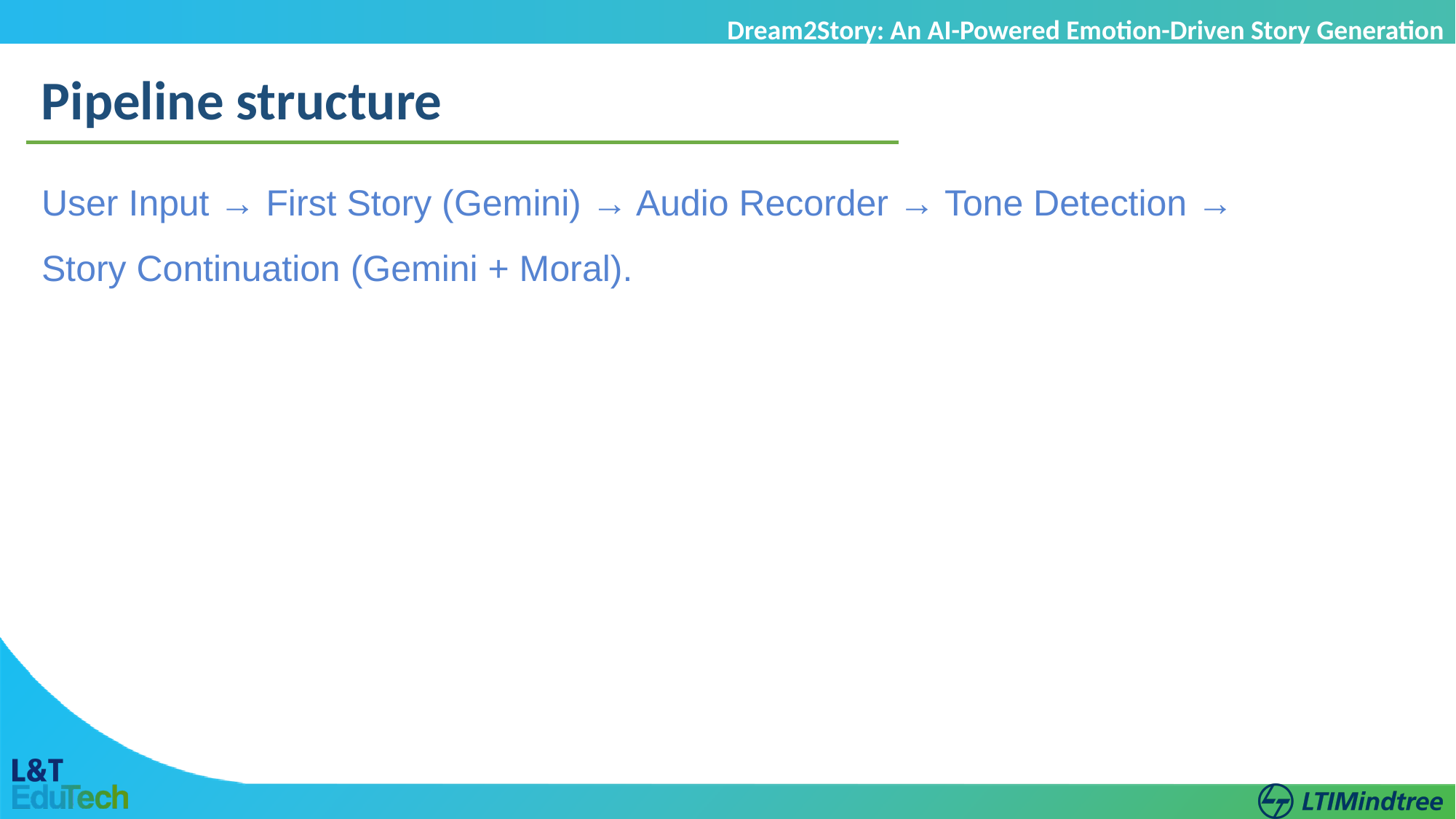

Dream2Story: An AI-Powered Emotion-Driven Story Generation
Pipeline structure
User Input → First Story (Gemini) → Audio Recorder → Tone Detection → Story Continuation (Gemini + Moral).